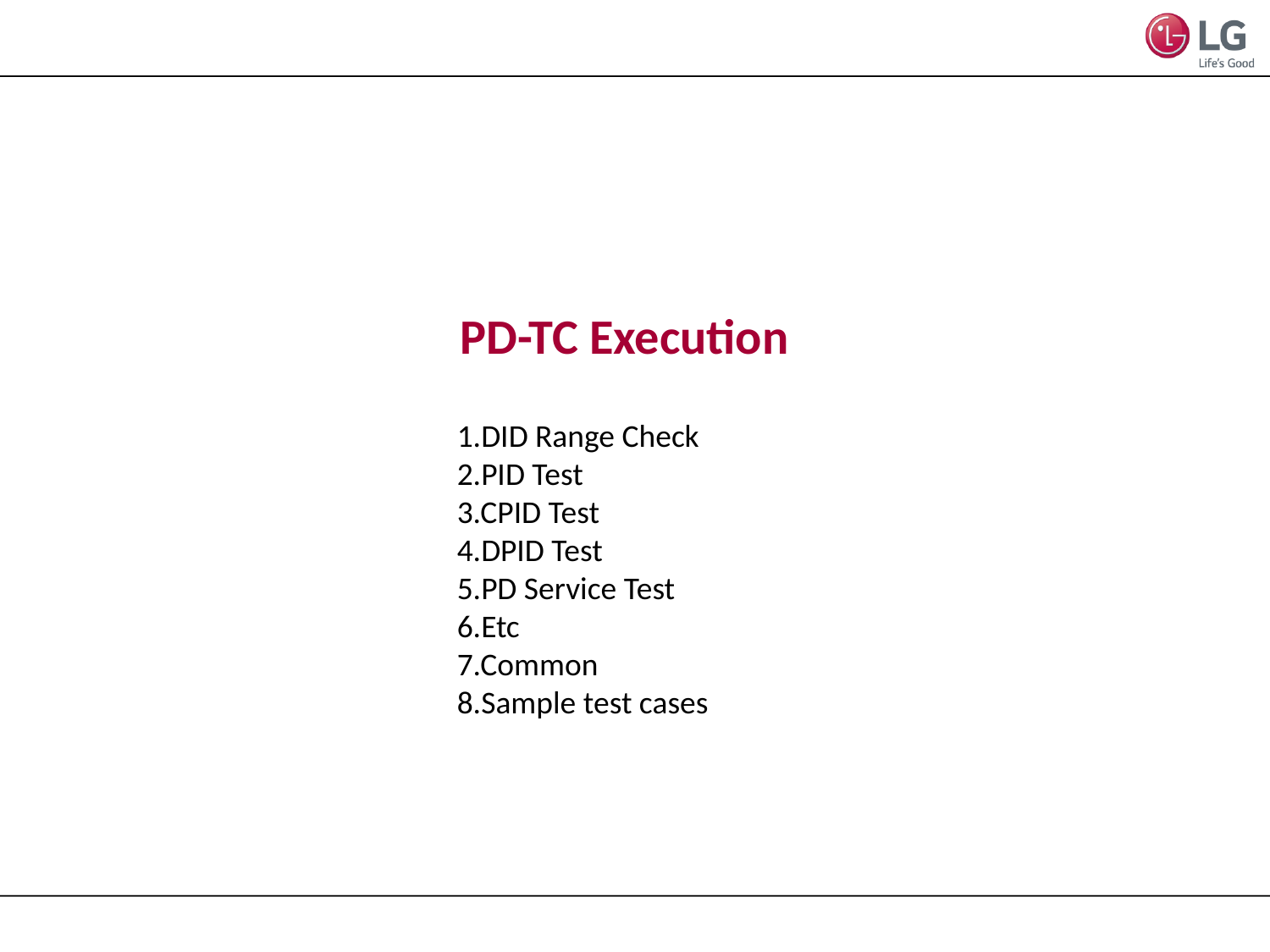

# PD-TC Execution
1.DID Range Check
2.PID Test
3.CPID Test
4.DPID Test
5.PD Service Test
6.Etc
7.Common
8.Sample test cases